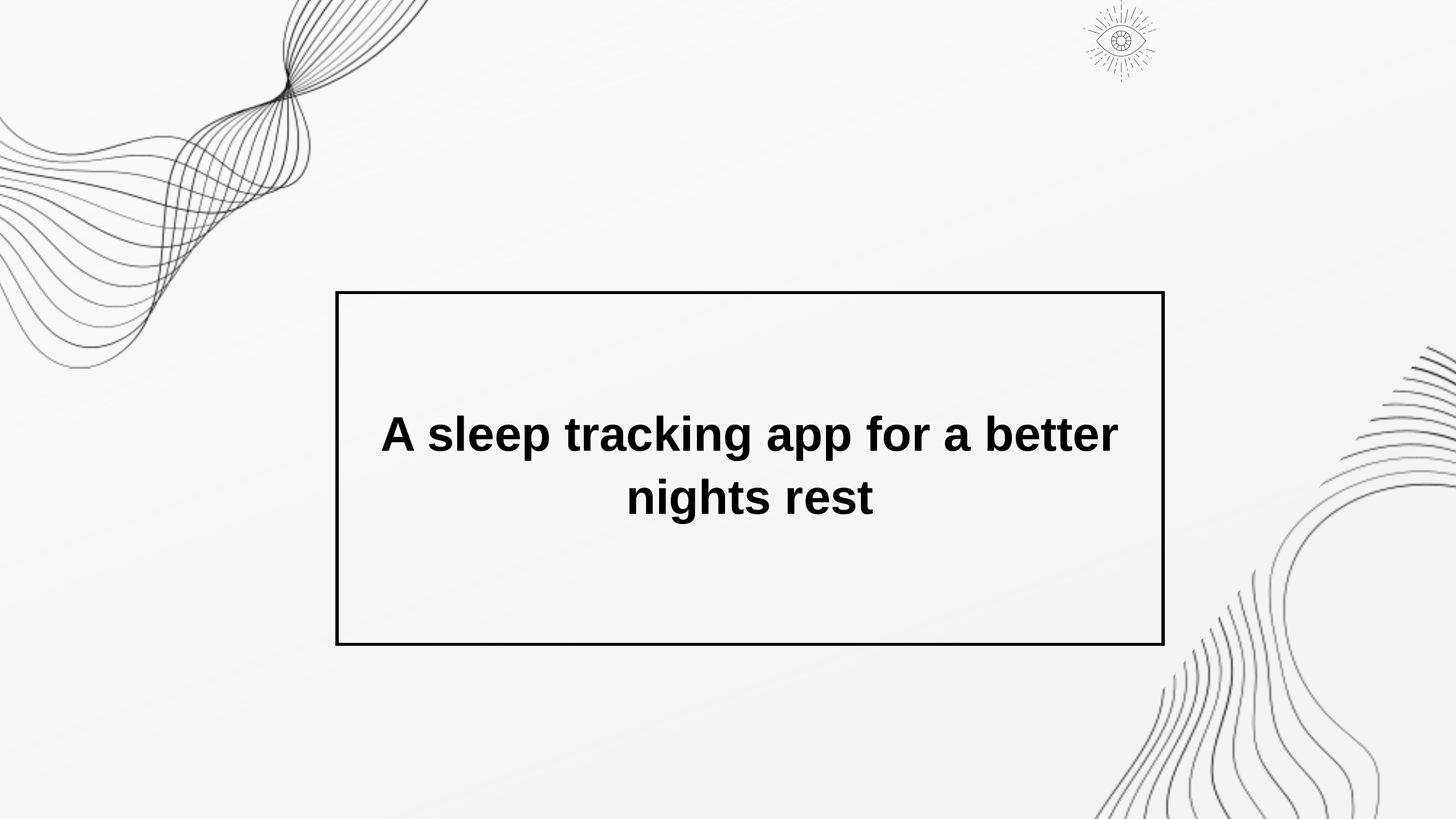

A sleep tracking app for a better nights rest